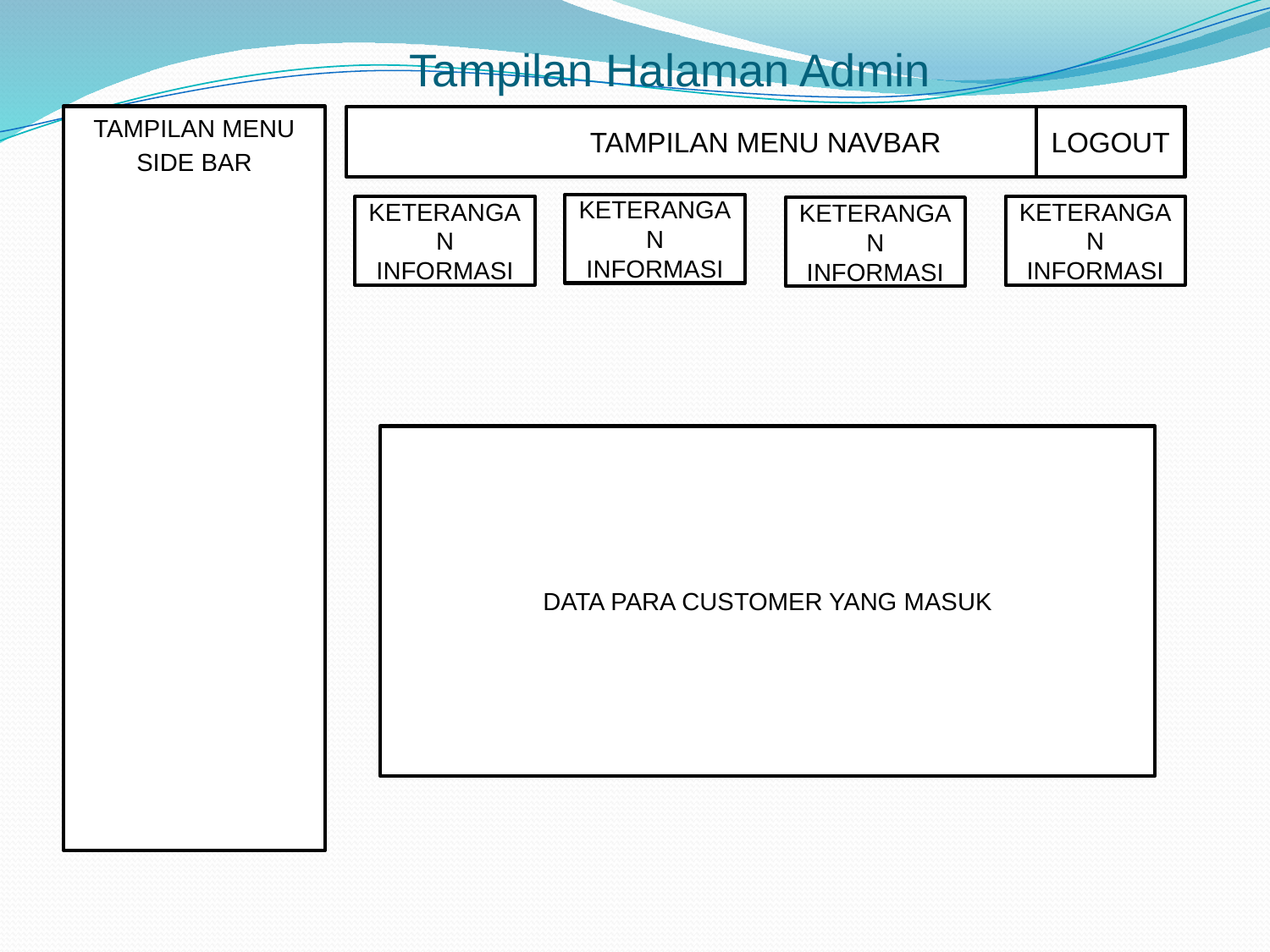

# Tampilan Halaman Admin
TAMPILAN MENU
SIDE BAR

TAMPILAN MENU NAVBAR
LOGOUT
KETERANGAN INFORMASI
KETERANGAN INFORMASI
KETERANGAN INFORMASI
KETERANGAN INFORMASI
DATA PARA CUSTOMER YANG MASUK